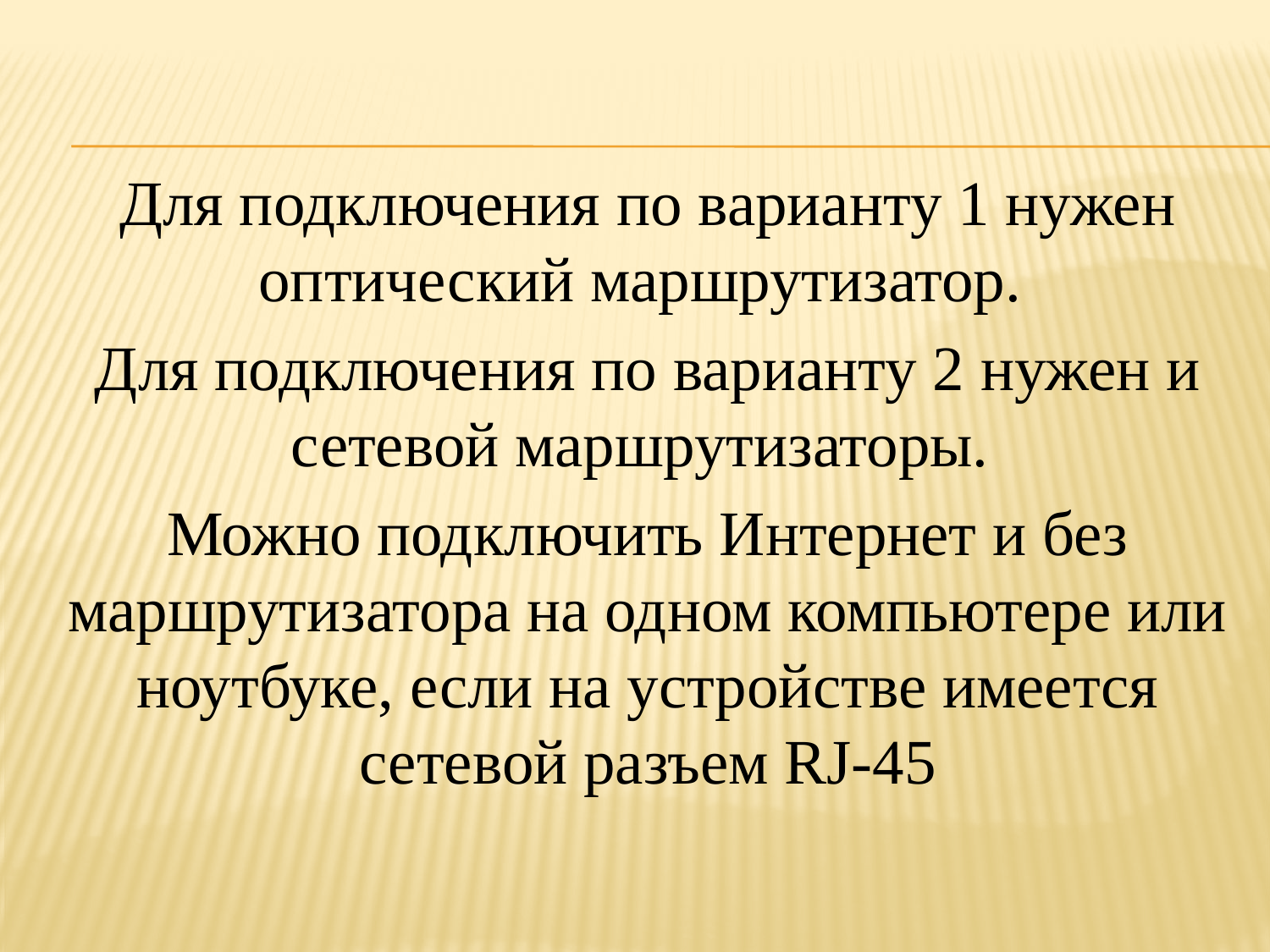

Для подключения по варианту 1 нужен оптический маршрутизатор.
Для подключения по варианту 2 нужен и сетевой маршрутизаторы.
Можно подключить Интернет и без маршрутизатора на одном компьютере или ноутбуке, если на устройстве имеется сетевой разъем RJ-45